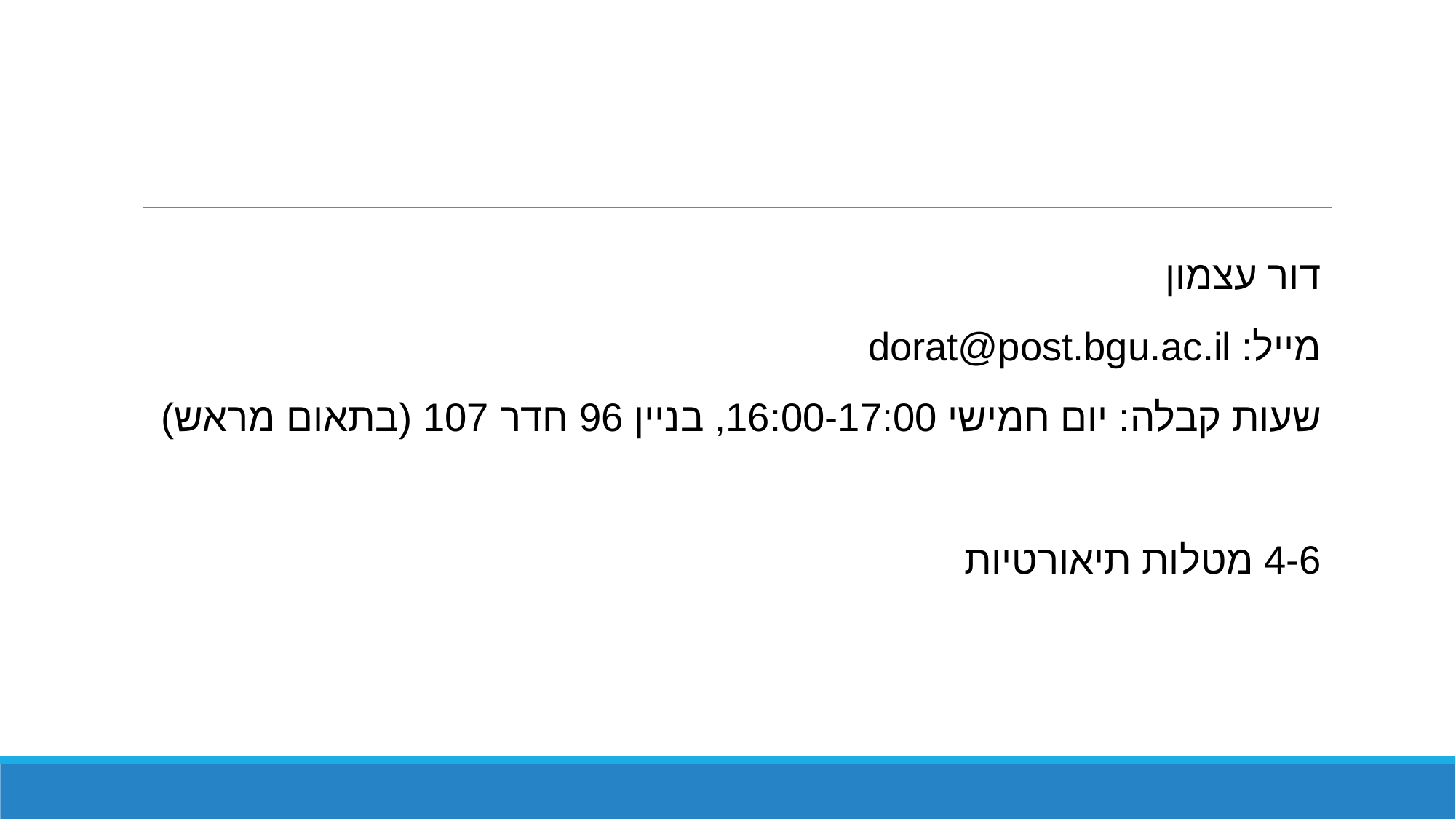

דור עצמון
מייל: dorat@post.bgu.ac.il
שעות קבלה: יום חמישי 16:00-17:00, בניין 96 חדר 107 (בתאום מראש)
4-6 מטלות תיאורטיות